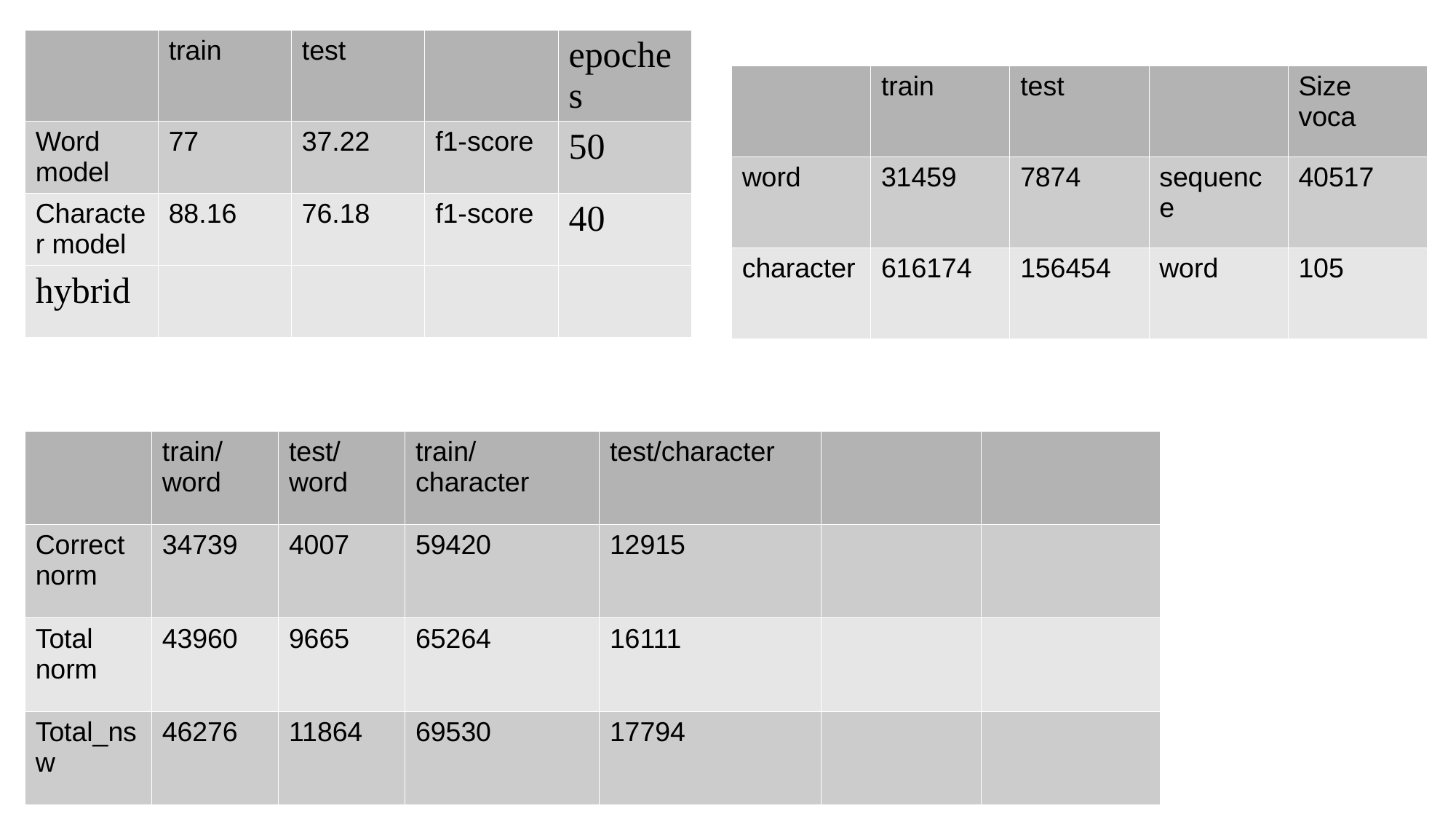

|  | train | test |  | epoches |
| --- | --- | --- | --- | --- |
| Word model | 77 | 37.22 | f1-score | 50 |
| Character model | 88.16 | 76.18 | f1-score | 40 |
| hybrid |  |  |  |  |

|  | train | test |  | Size voca |
| --- | --- | --- | --- | --- |
| word | 31459 | 7874 | sequence | 40517 |
| character | 616174 | 156454 | word | 105 |
|  | train/word | test/word | train/character | test/character |  |  |
| --- | --- | --- | --- | --- | --- | --- |
| Correct norm | 34739 | 4007 | 59420 | 12915 |  |  |
| Total norm | 43960 | 9665 | 65264 | 16111 |  |  |
| Total\_nsw | 46276 | 11864 | 69530 | 17794 |  |  |